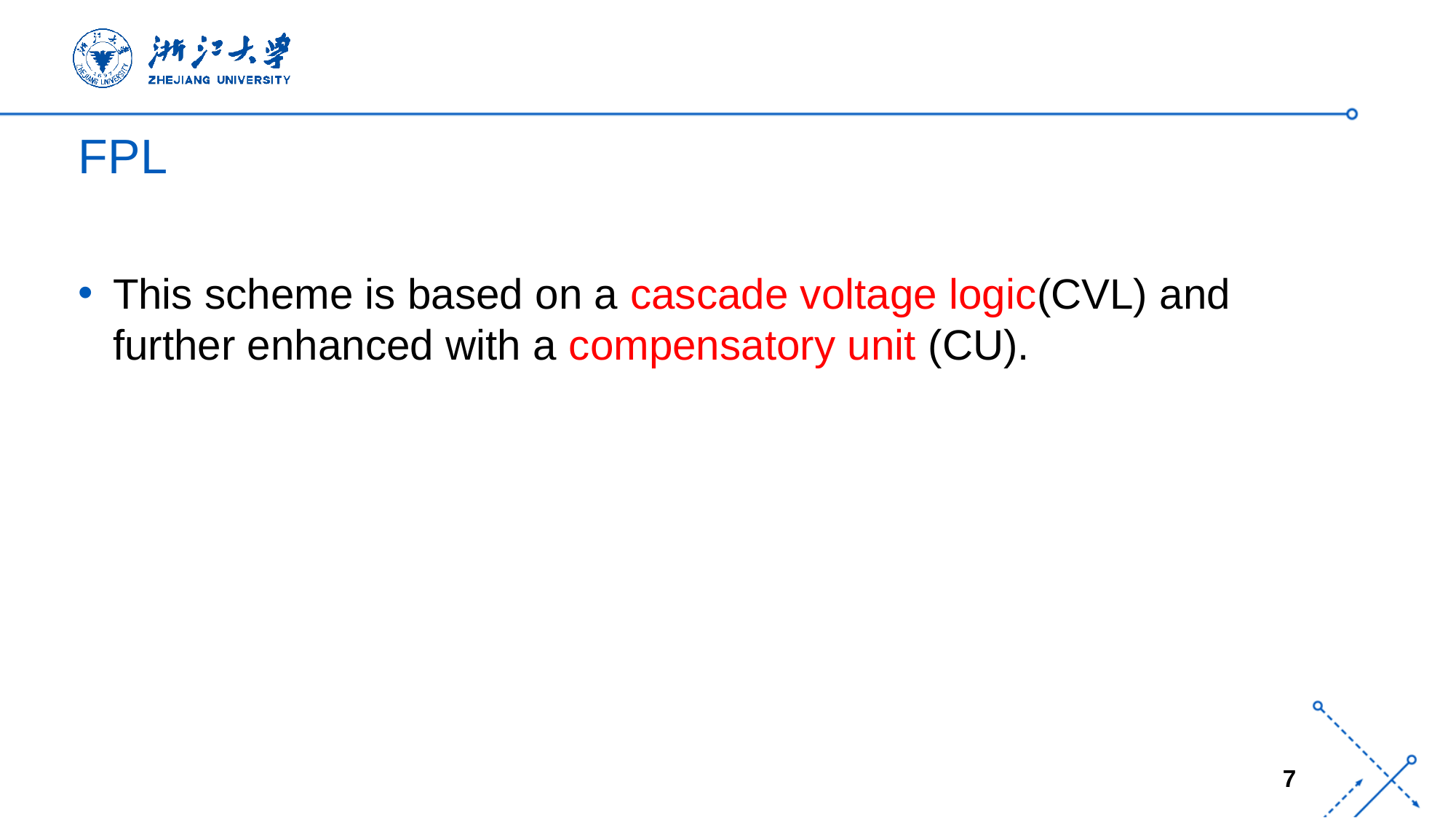

# FPL
This scheme is based on a cascade voltage logic(CVL) and further enhanced with a compensatory unit (CU).